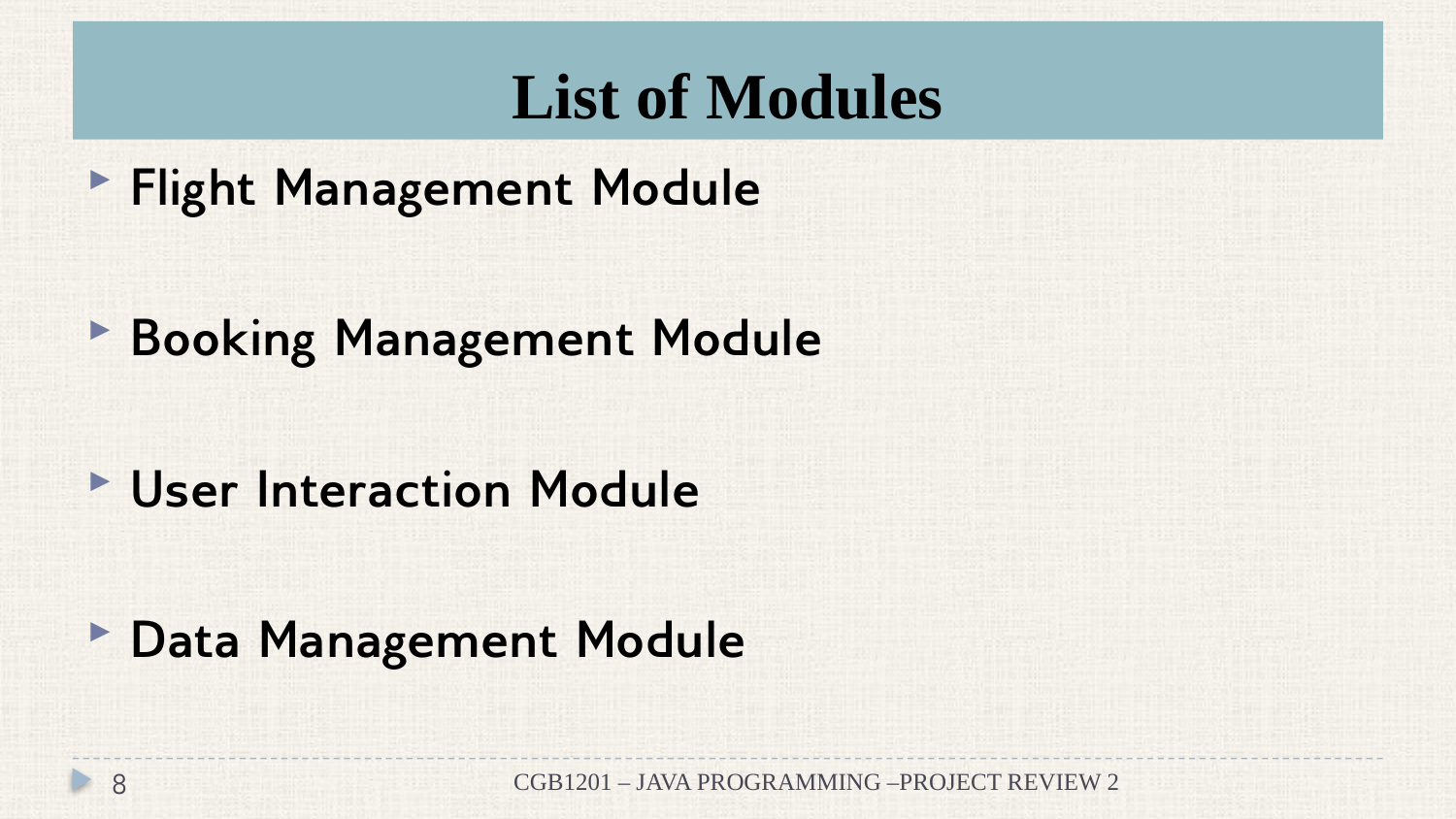

# List of Modules
Flight Management Module

Booking Management Module

User Interaction Module

Data Management Module
8
CGB1201 – JAVA PROGRAMMING –PROJECT REVIEW 2